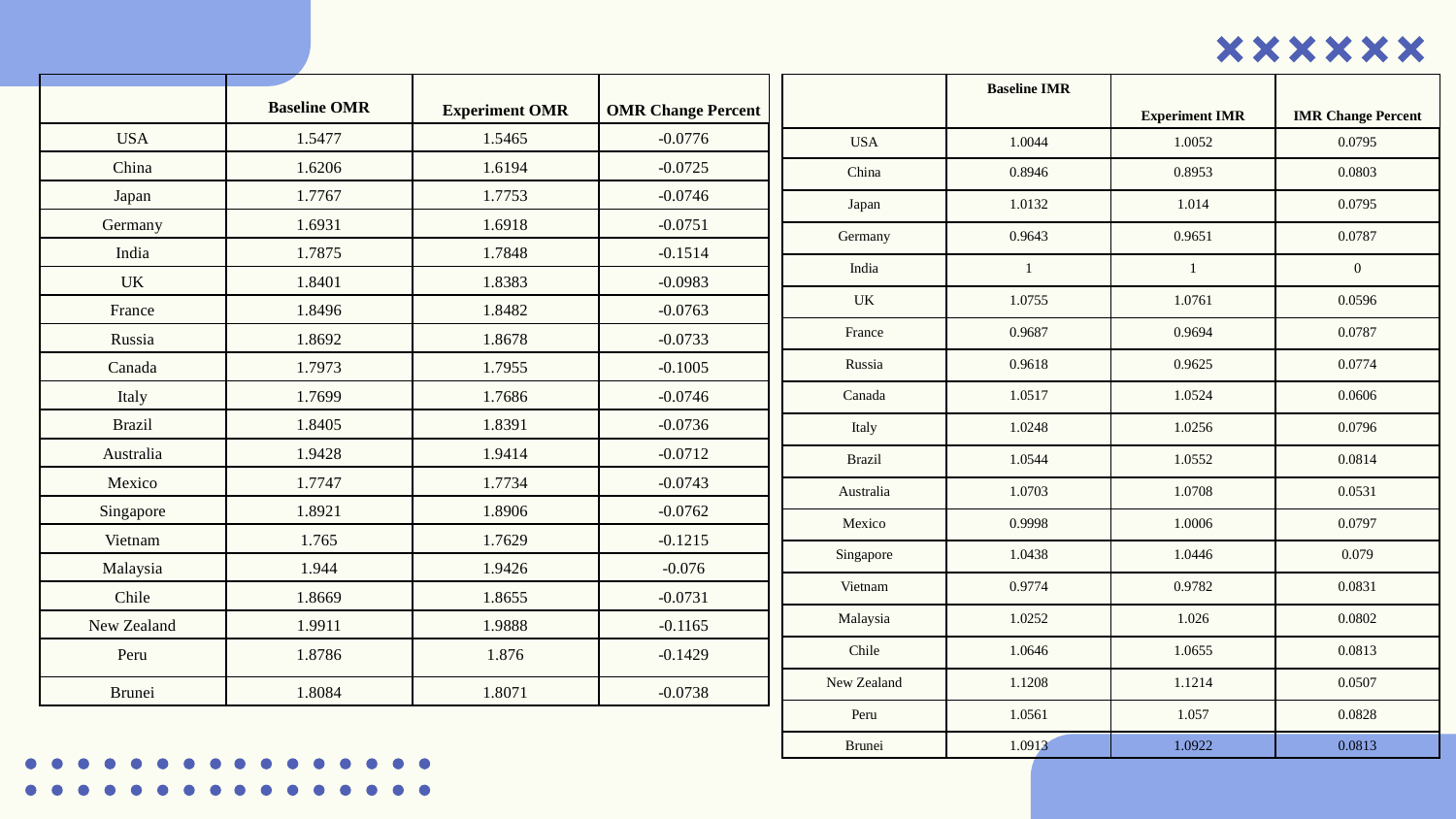

|  | Baseline OMR | Experiment OMR | OMR Change Percent |
| --- | --- | --- | --- |
| USA | 1.5477 | 1.5465 | -0.0776 |
| China | 1.6206 | 1.6194 | -0.0725 |
| Japan | 1.7767 | 1.7753 | -0.0746 |
| Germany | 1.6931 | 1.6918 | -0.0751 |
| India | 1.7875 | 1.7848 | -0.1514 |
| UK | 1.8401 | 1.8383 | -0.0983 |
| France | 1.8496 | 1.8482 | -0.0763 |
| Russia | 1.8692 | 1.8678 | -0.0733 |
| Canada | 1.7973 | 1.7955 | -0.1005 |
| Italy | 1.7699 | 1.7686 | -0.0746 |
| Brazil | 1.8405 | 1.8391 | -0.0736 |
| Australia | 1.9428 | 1.9414 | -0.0712 |
| Mexico | 1.7747 | 1.7734 | -0.0743 |
| Singapore | 1.8921 | 1.8906 | -0.0762 |
| Vietnam | 1.765 | 1.7629 | -0.1215 |
| Malaysia | 1.944 | 1.9426 | -0.076 |
| Chile | 1.8669 | 1.8655 | -0.0731 |
| New Zealand | 1.9911 | 1.9888 | -0.1165 |
| Peru | 1.8786 | 1.876 | -0.1429 |
| Brunei | 1.8084 | 1.8071 | -0.0738 |
|  | Baseline IMR | Experiment IMR | IMR Change Percent |
| --- | --- | --- | --- |
| USA | 1.0044 | 1.0052 | 0.0795 |
| China | 0.8946 | 0.8953 | 0.0803 |
| Japan | 1.0132 | 1.014 | 0.0795 |
| Germany | 0.9643 | 0.9651 | 0.0787 |
| India | 1 | 1 | 0 |
| UK | 1.0755 | 1.0761 | 0.0596 |
| France | 0.9687 | 0.9694 | 0.0787 |
| Russia | 0.9618 | 0.9625 | 0.0774 |
| Canada | 1.0517 | 1.0524 | 0.0606 |
| Italy | 1.0248 | 1.0256 | 0.0796 |
| Brazil | 1.0544 | 1.0552 | 0.0814 |
| Australia | 1.0703 | 1.0708 | 0.0531 |
| Mexico | 0.9998 | 1.0006 | 0.0797 |
| Singapore | 1.0438 | 1.0446 | 0.079 |
| Vietnam | 0.9774 | 0.9782 | 0.0831 |
| Malaysia | 1.0252 | 1.026 | 0.0802 |
| Chile | 1.0646 | 1.0655 | 0.0813 |
| New Zealand | 1.1208 | 1.1214 | 0.0507 |
| Peru | 1.0561 | 1.057 | 0.0828 |
| Brunei | 1.0913 | 1.0922 | 0.0813 |